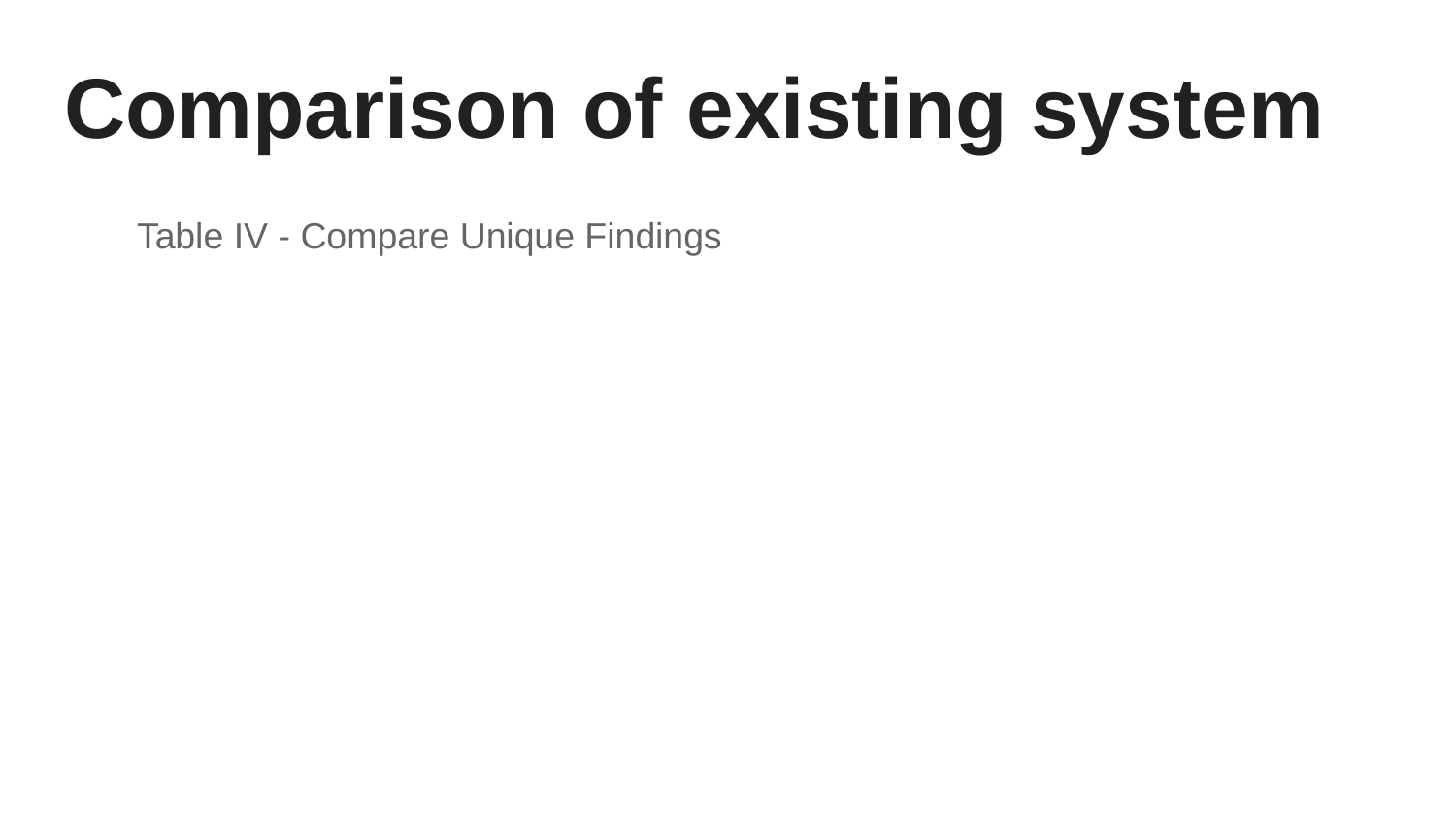

# Comparison of existing system
Table IV - Compare Unique Findings